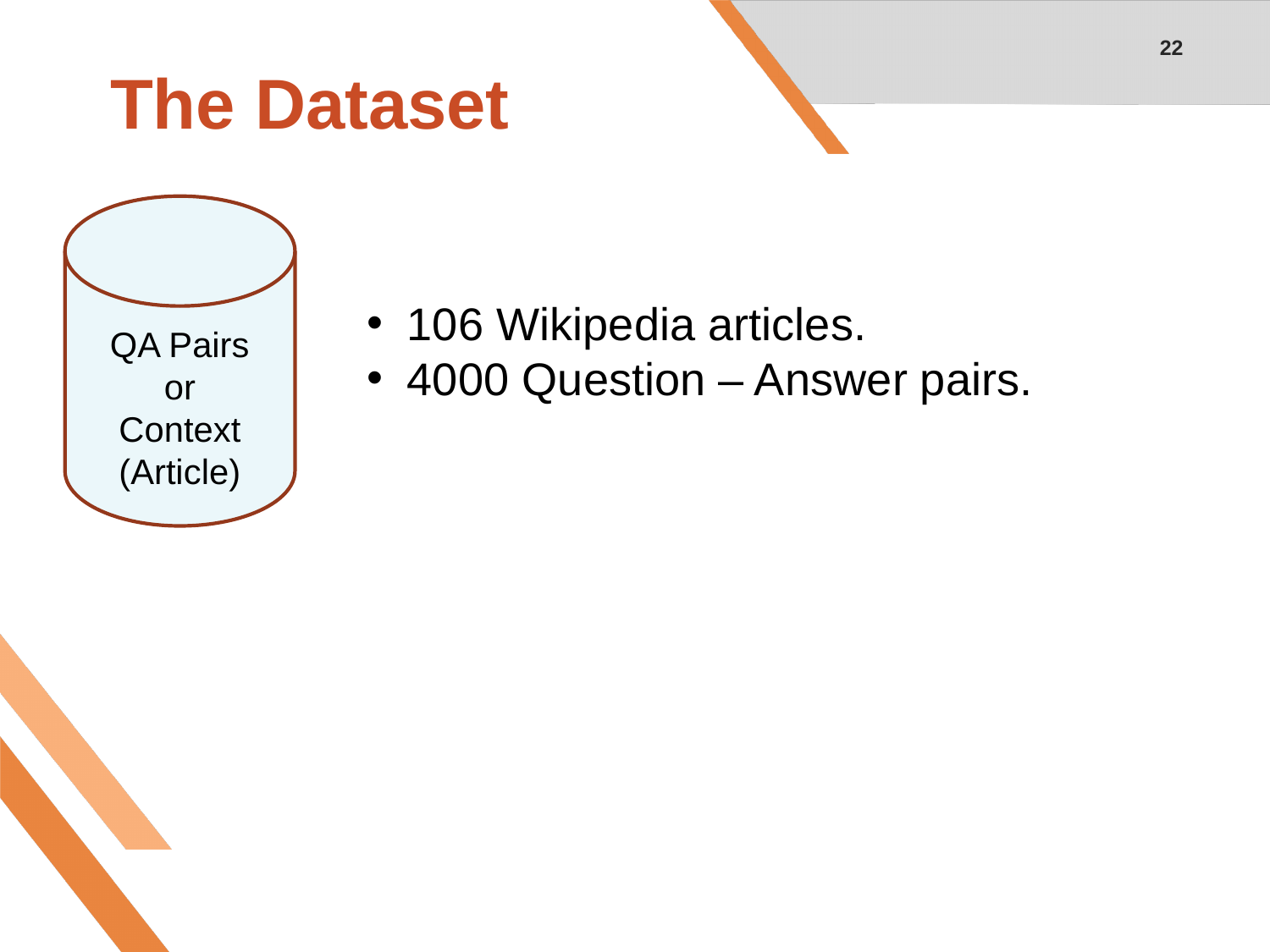

22
# The Dataset

106 Wikipedia articles.
4000 Question – Answer pairs.
QA Pairs
or
Context (Article)